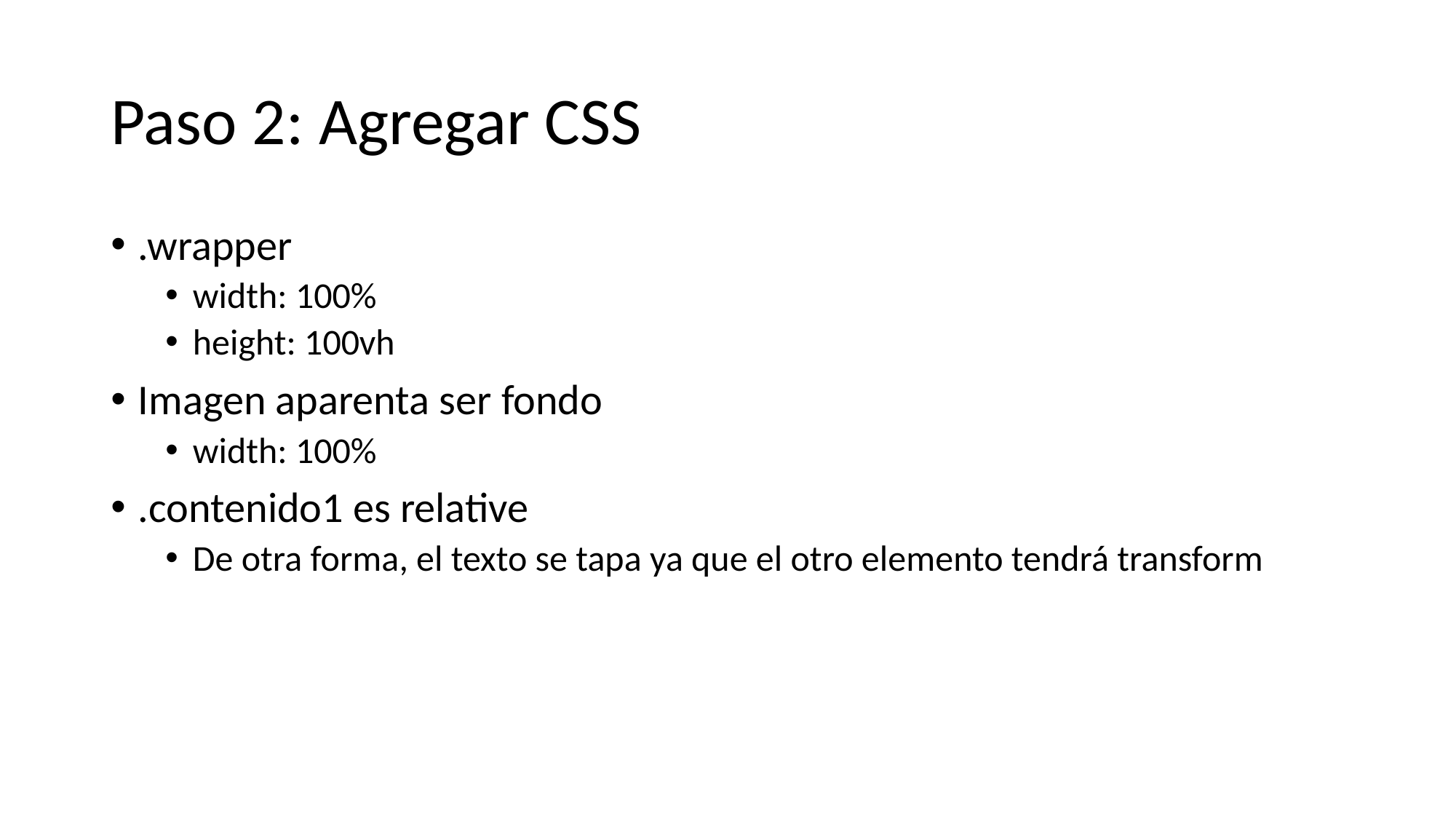

# Paso 2: Agregar CSS
.wrapper
width: 100%
height: 100vh
Imagen aparenta ser fondo
width: 100%
.contenido1 es relative
De otra forma, el texto se tapa ya que el otro elemento tendrá transform